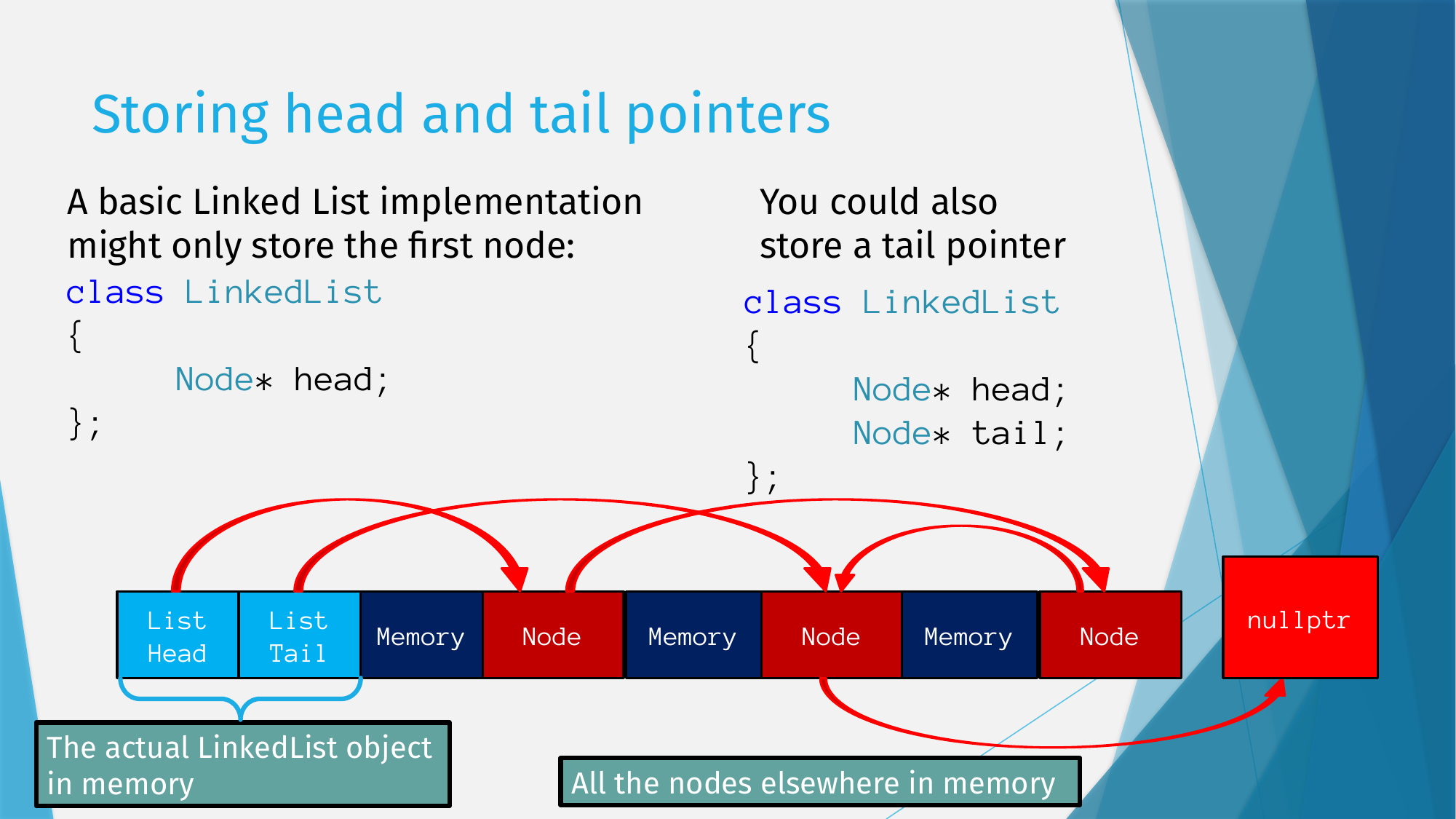

# Storing head and tail pointers
You could also store a tail pointer
class LinkedList
{
	Node* head;
	Node* tail;
};
A basic Linked List implementation might only store the first node:
class LinkedList
{
	Node* head;
};

nullptr
List
Head
List
Tail
Memory
Node
Memory
Node
Memory
Node

The actual LinkedList object
in memory

All the nodes elsewhere in memory